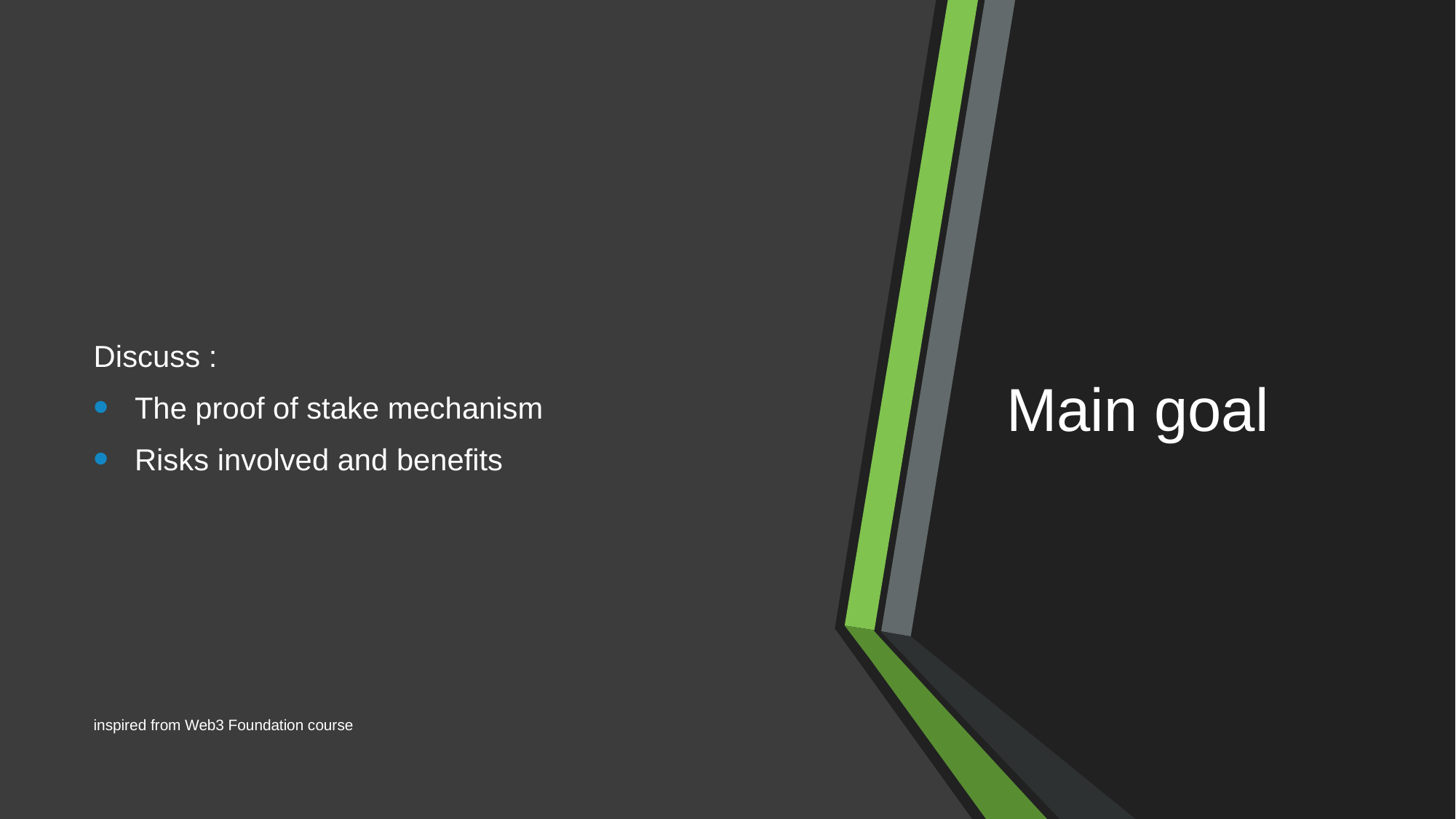

Discuss :
The proof of stake mechanism
Risks involved and benefits
# Main goal

inspired from Web3 Foundation course